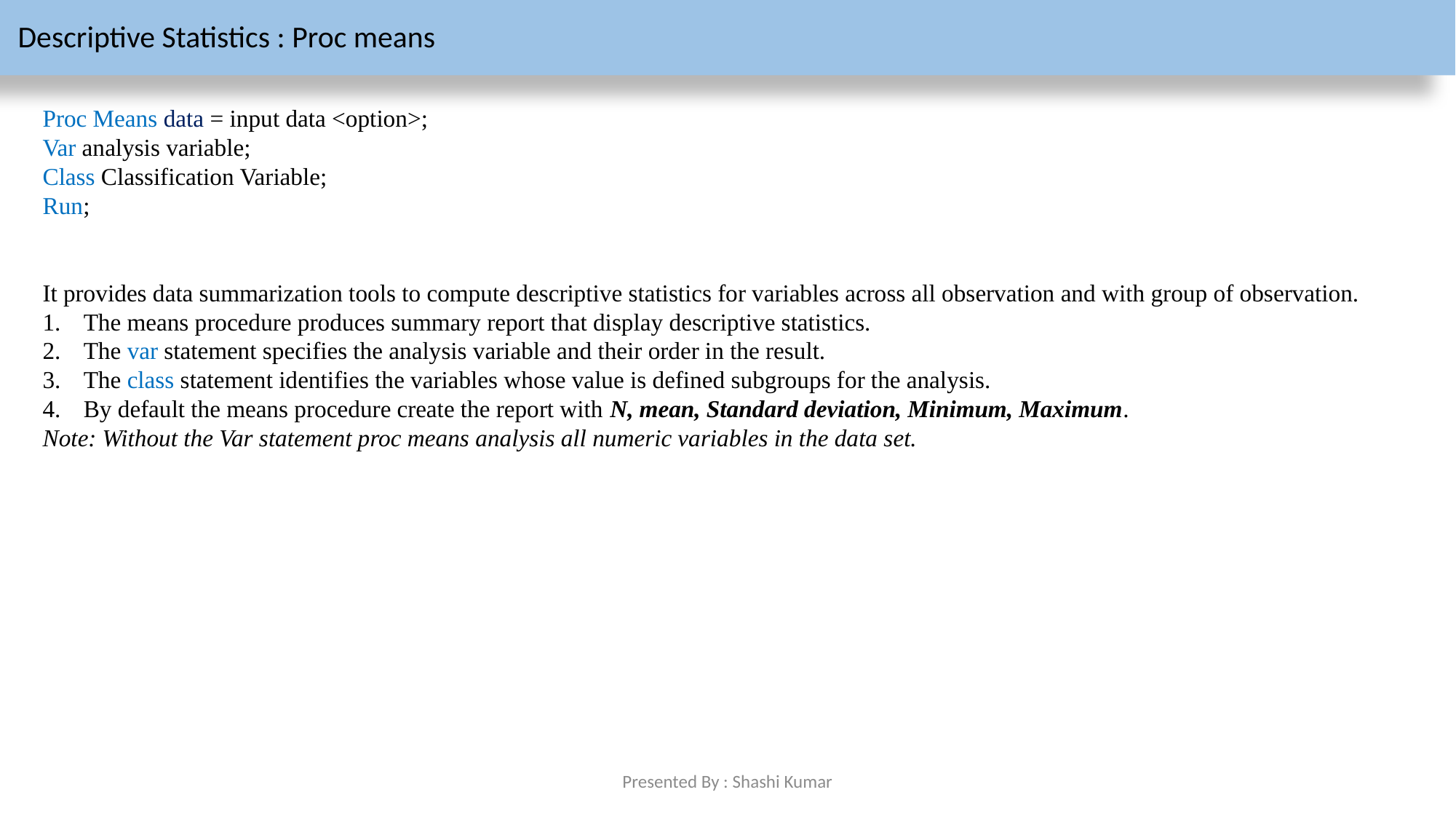

Descriptive Statistics : Proc means
Proc Means data = input data <option>;
Var analysis variable;
Class Classification Variable;
Run;

It provides data summarization tools to compute descriptive statistics for variables across all observation and with group of observation.
The means procedure produces summary report that display descriptive statistics.
The var statement specifies the analysis variable and their order in the result.
The class statement identifies the variables whose value is defined subgroups for the analysis.
By default the means procedure create the report with N, mean, Standard deviation, Minimum, Maximum.
Note: Without the Var statement proc means analysis all numeric variables in the data set.
Presented By : Shashi Kumar